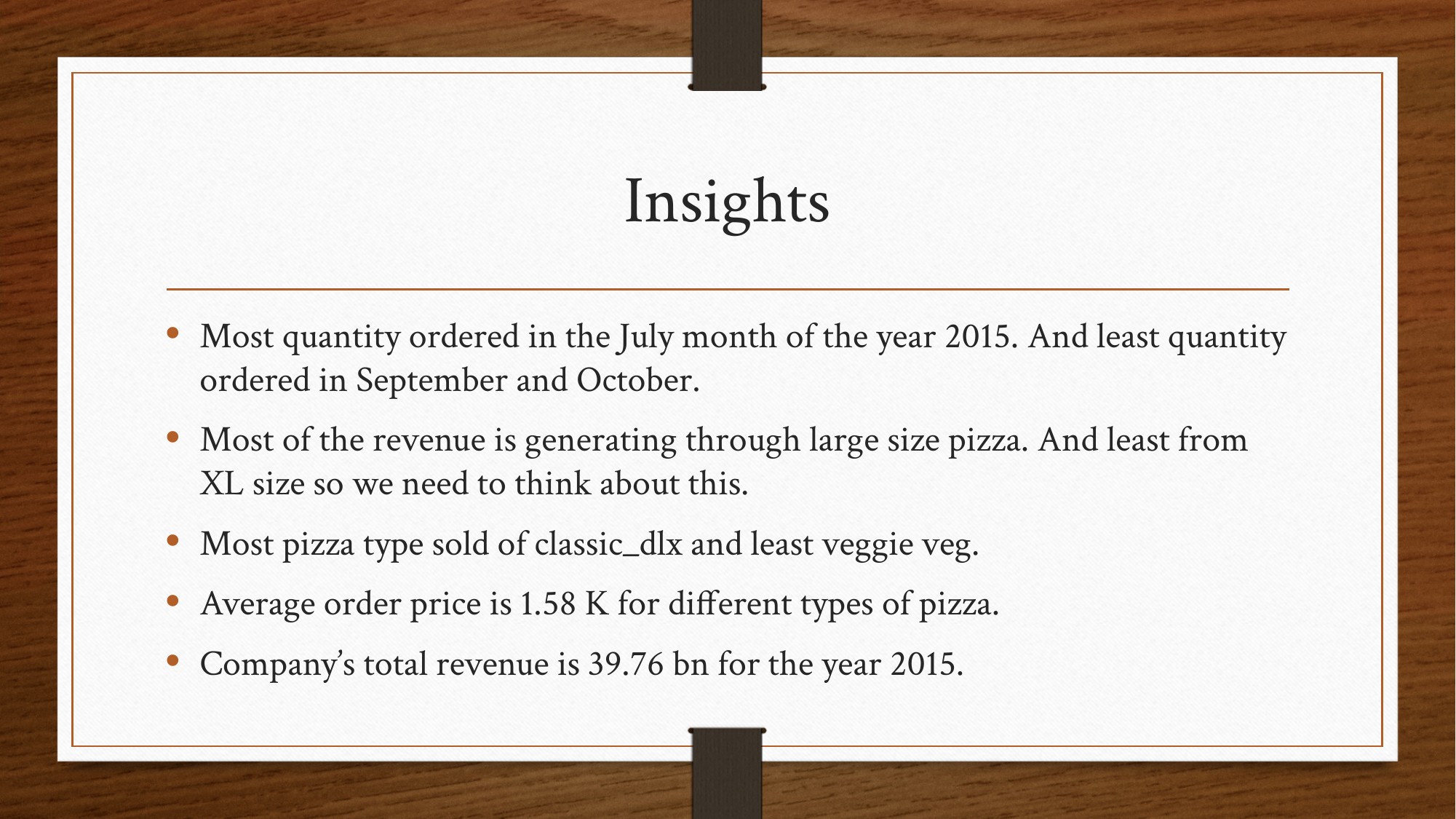

# Insights
Most quantity ordered in the July month of the year 2015. And least quantity ordered in September and October.
Most of the revenue is generating through large size pizza. And least from XL size so we need to think about this.
Most pizza type sold of classic_dlx and least veggie veg.
Average order price is 1.58 K for different types of pizza.
Company’s total revenue is 39.76 bn for the year 2015.